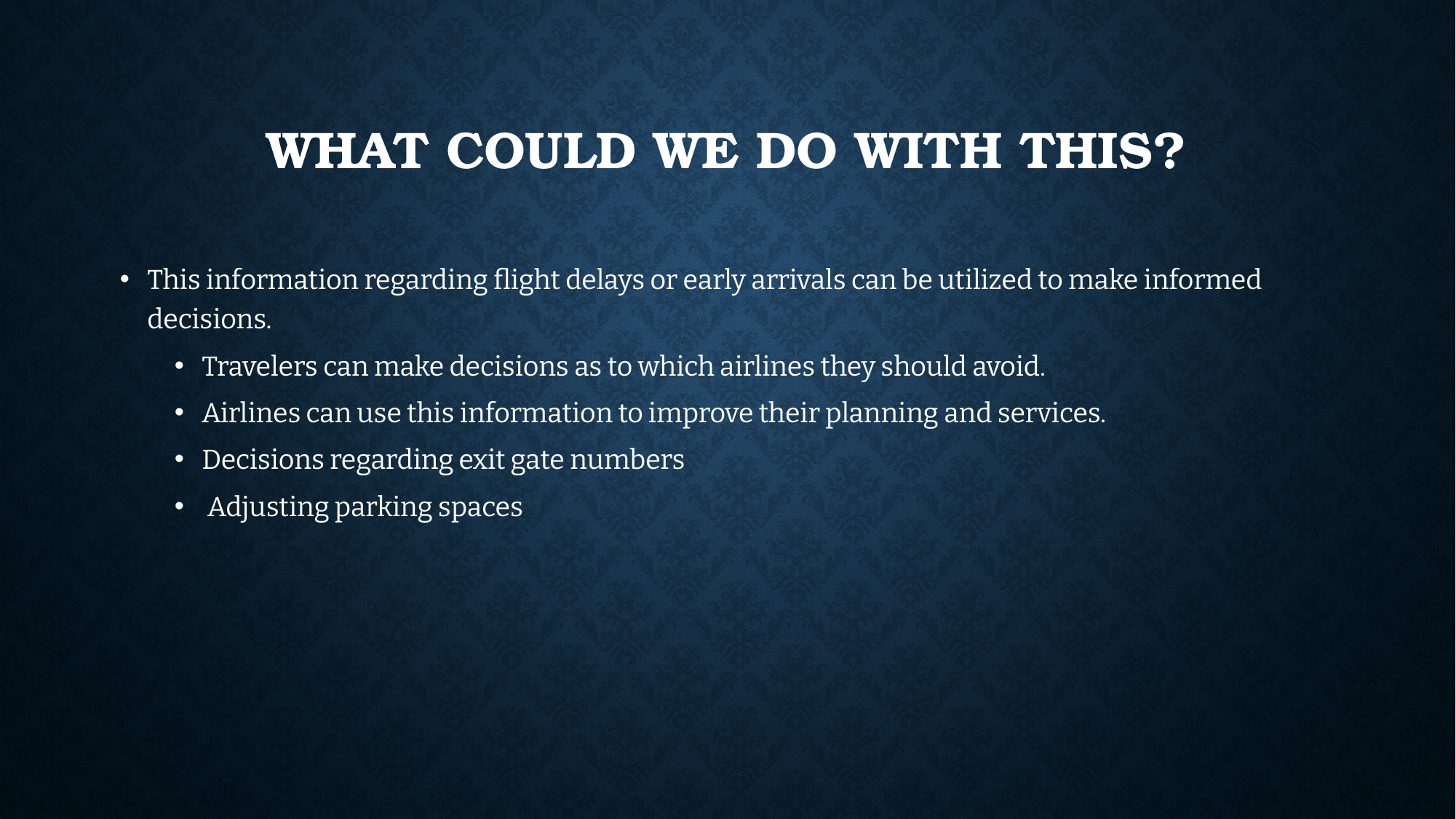

# What could we do with this?
This information regarding flight delays or early arrivals can be utilized to make informed decisions.
Travelers can make decisions as to which airlines they should avoid.
Airlines can use this information to improve their planning and services.
Decisions regarding exit gate numbers
 Adjusting parking spaces